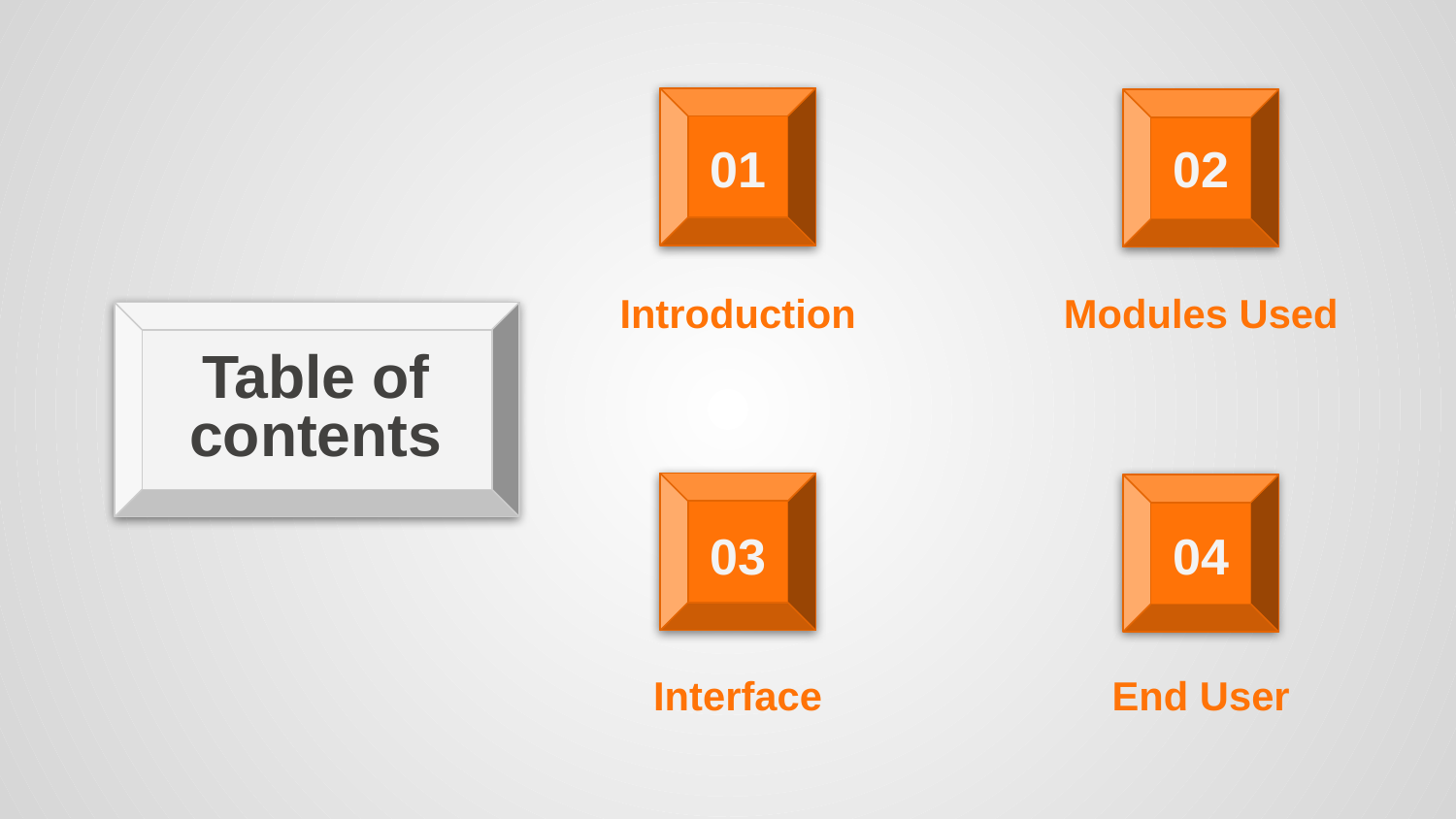

01
02
# Introduction
Modules Used
Table of contents

03
04
Interface
End User